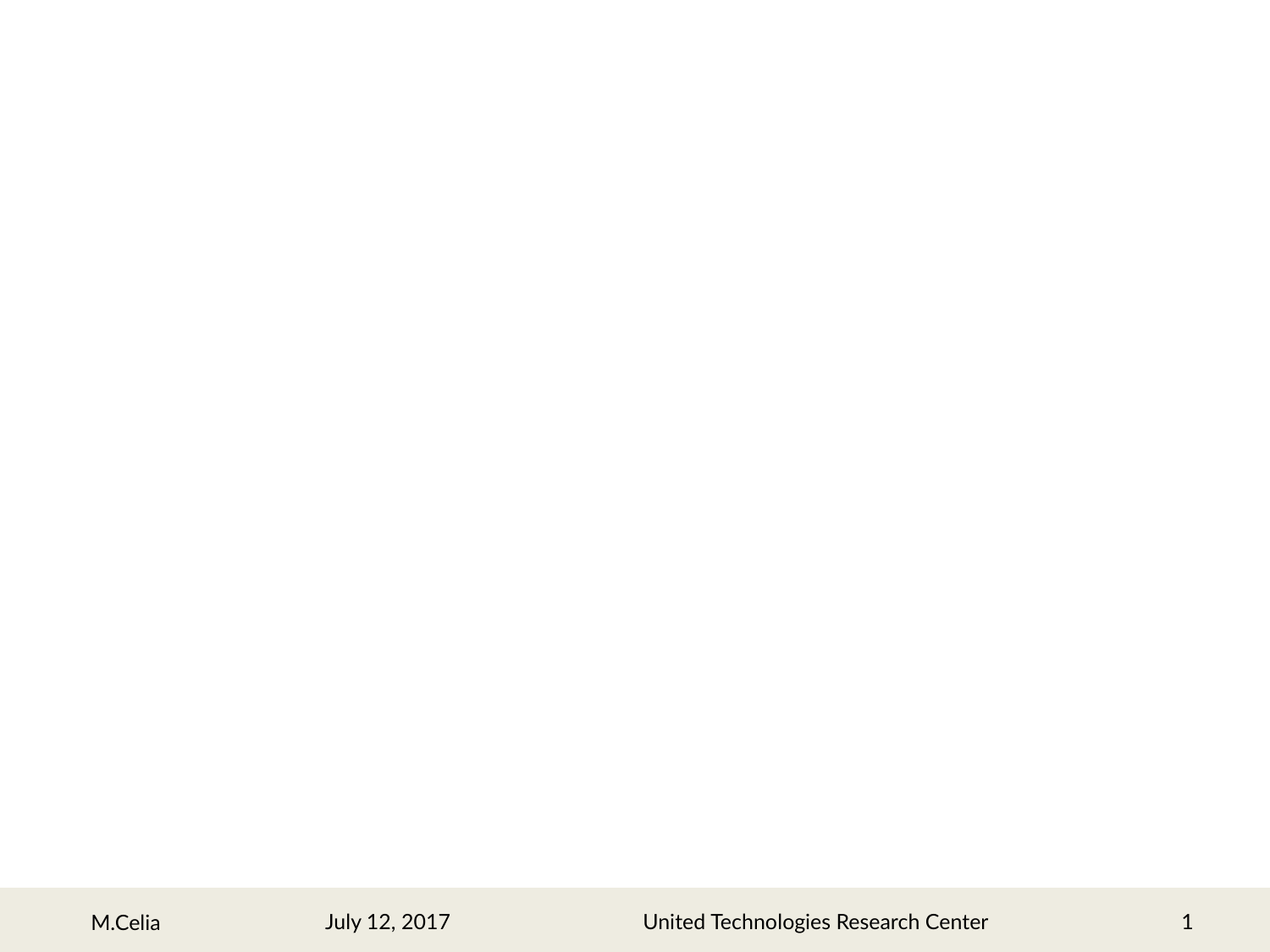

1

July 12, 2017
United Technologies Research Center
M.Celia